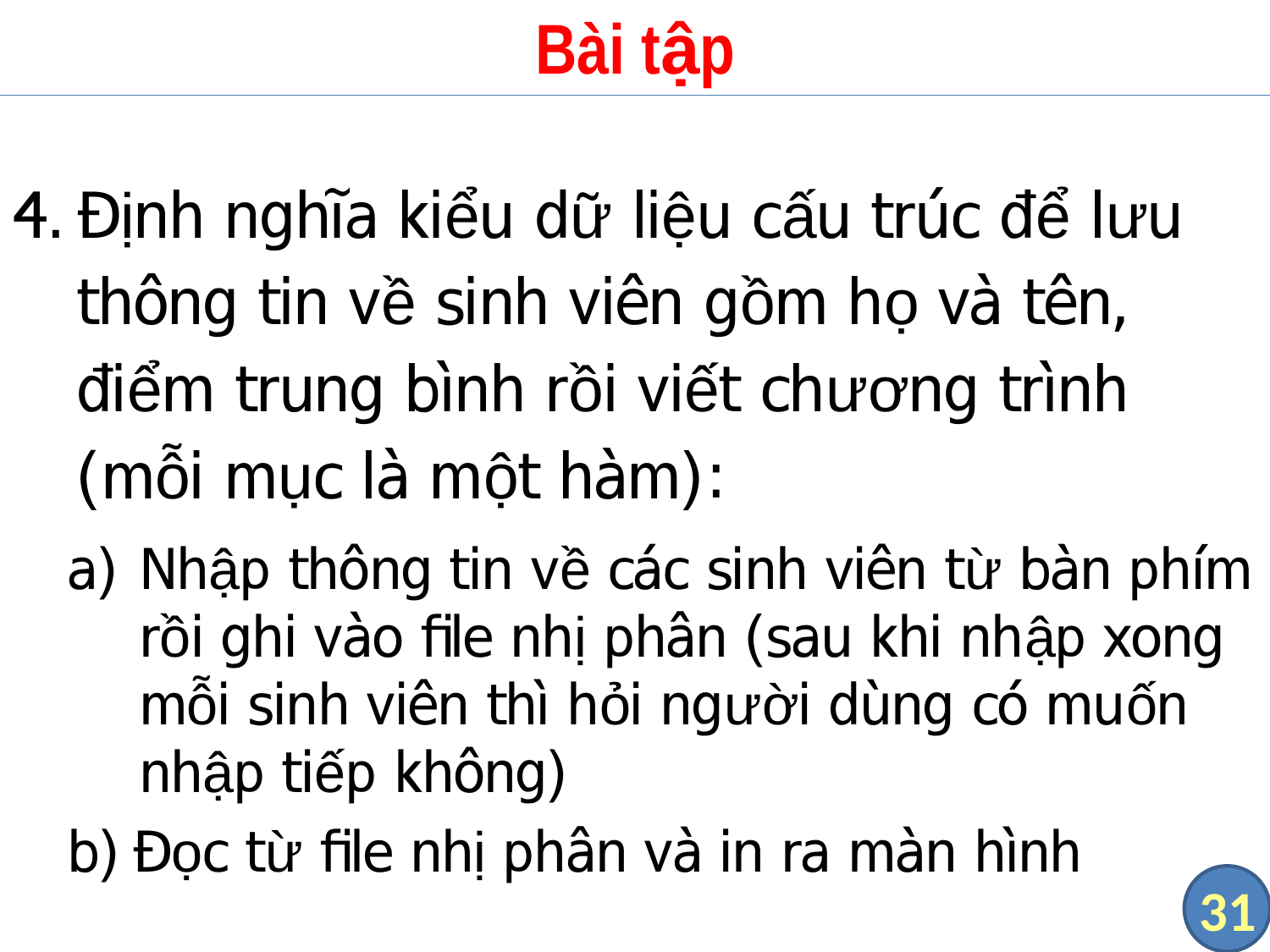

# Bài tập
Định nghĩa kiểu dữ liệu cấu trúc để lưu thông tin về sinh viên gồm họ và tên, điểm trung bình rồi viết chương trình (mỗi mục là một hàm):
Nhập thông tin về các sinh viên từ bàn phím rồi ghi vào file nhị phân (sau khi nhập xong mỗi sinh viên thì hỏi người dùng có muốn nhập tiếp không)
Đọc từ file nhị phân và in ra màn hình
31